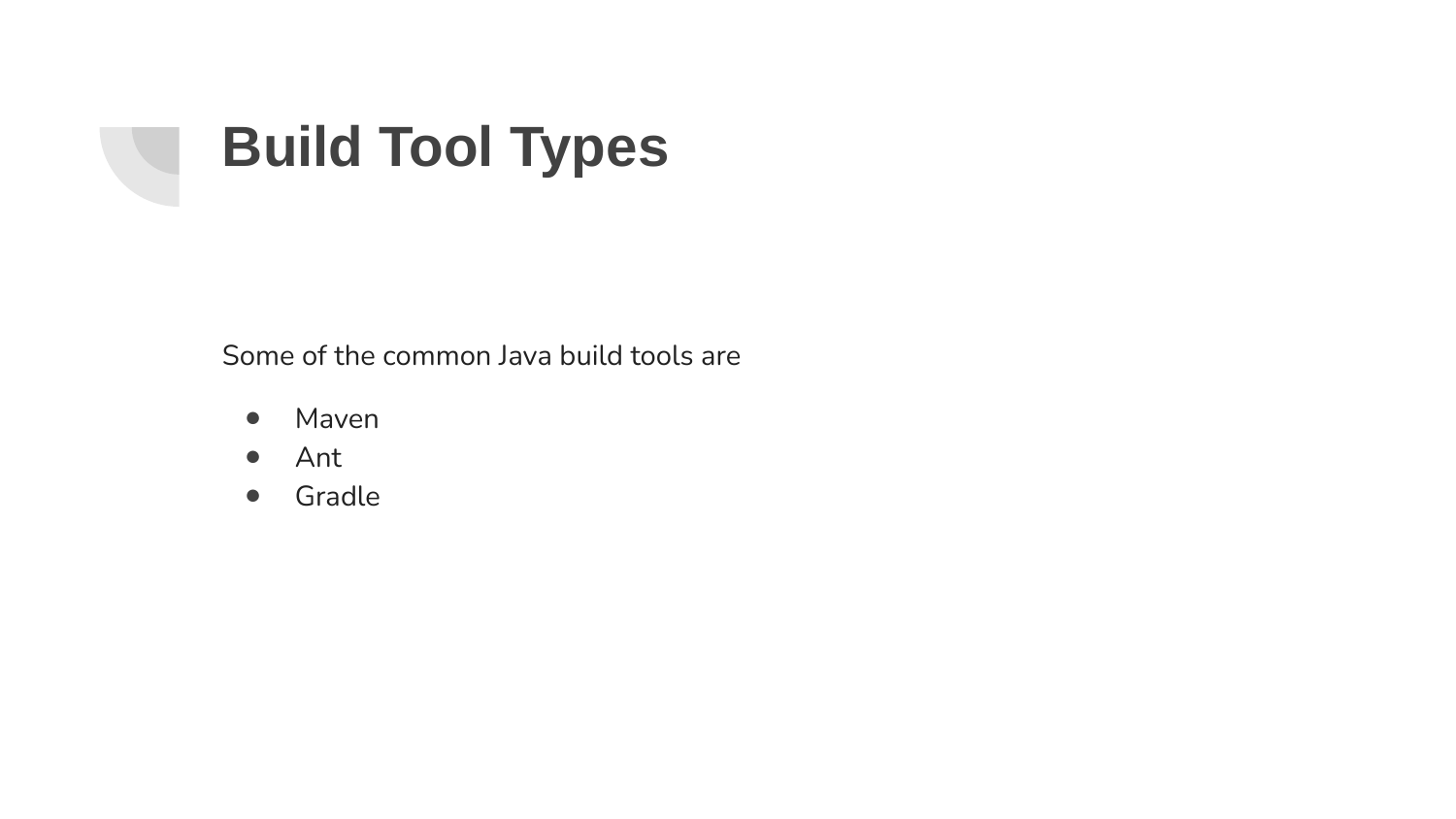

# Build Tool Types
Some of the common Java build tools are
Maven
Ant
Gradle